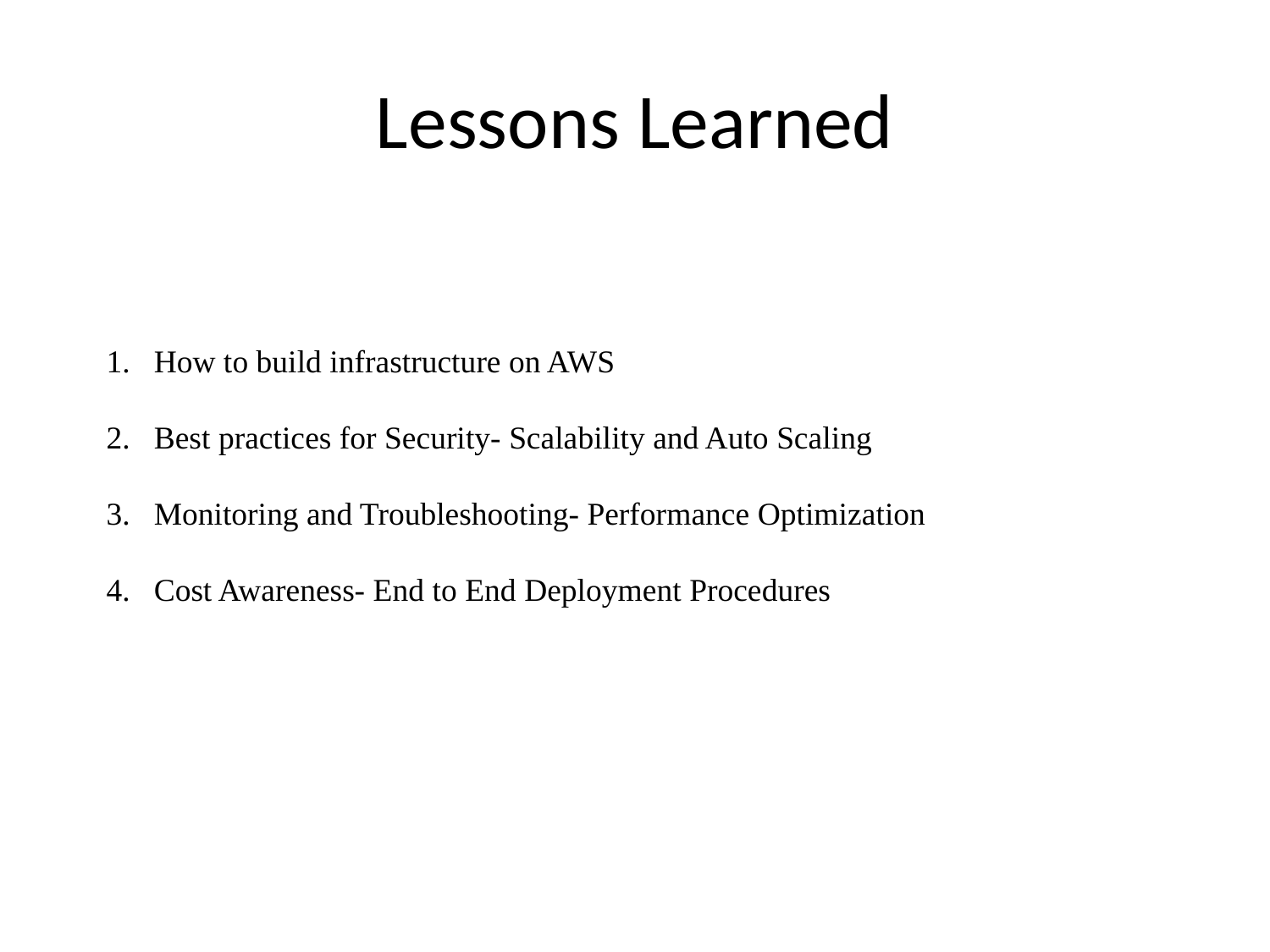

# Lessons Learned
How to build infrastructure on AWS

⁠Best practices for Security- ⁠Scalability and Auto Scaling

⁠Monitoring and Troubleshooting- ⁠Performance Optimization

Cost Awareness- ⁠End to End Deployment Procedures